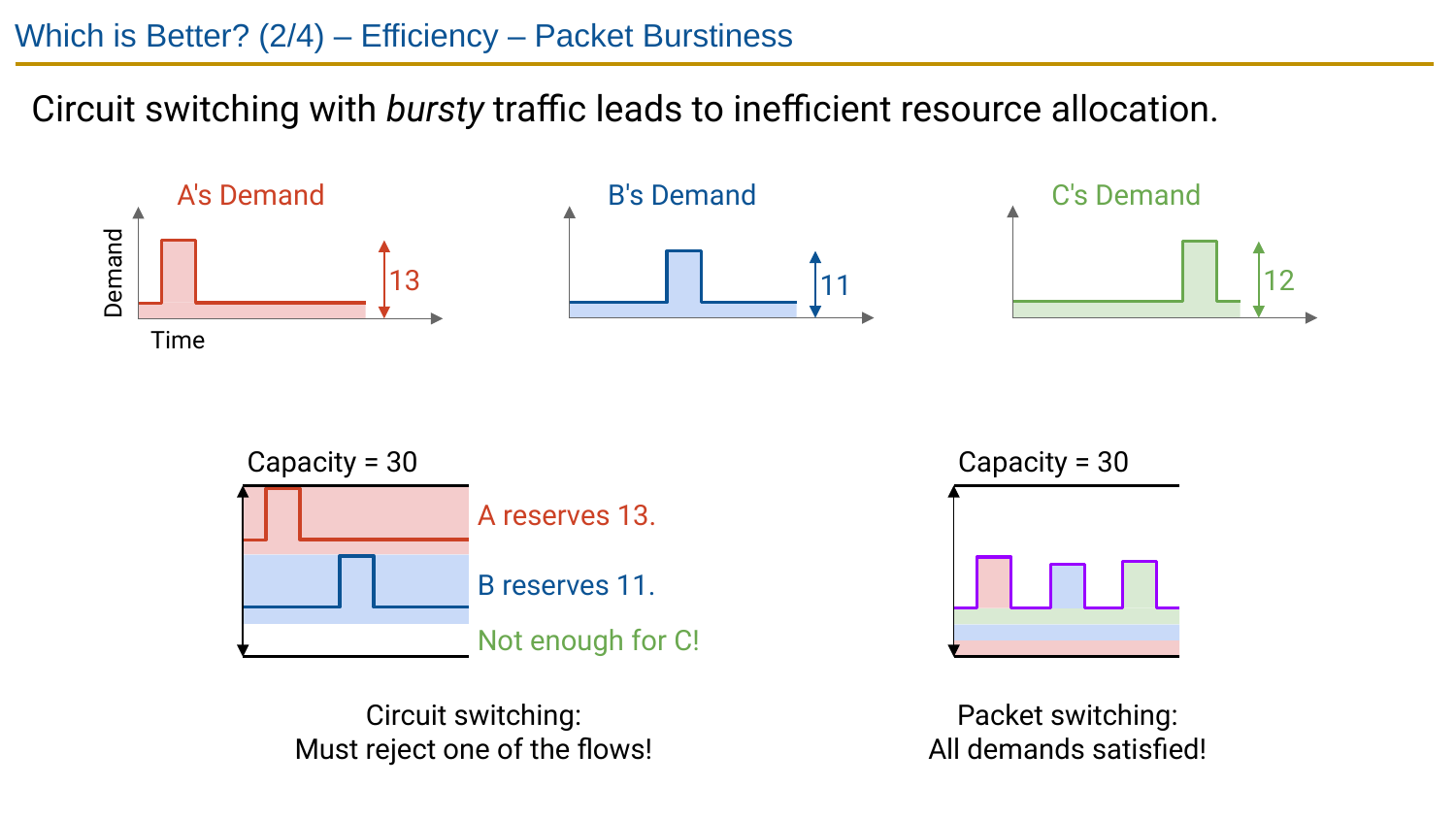

# Which is Better? (2/4) – Efficiency – Packet Burstiness
Circuit switching with bursty traffic leads to inefficient resource allocation.
A's Demand
C's Demand
B's Demand

Demand
13
12
11

Time
Capacity = 30
Capacity = 30

A reserves 13.

B reserves 11.

Not enough for C!

Circuit switching:
Must reject one of the flows!
Packet switching:
All demands satisfied!